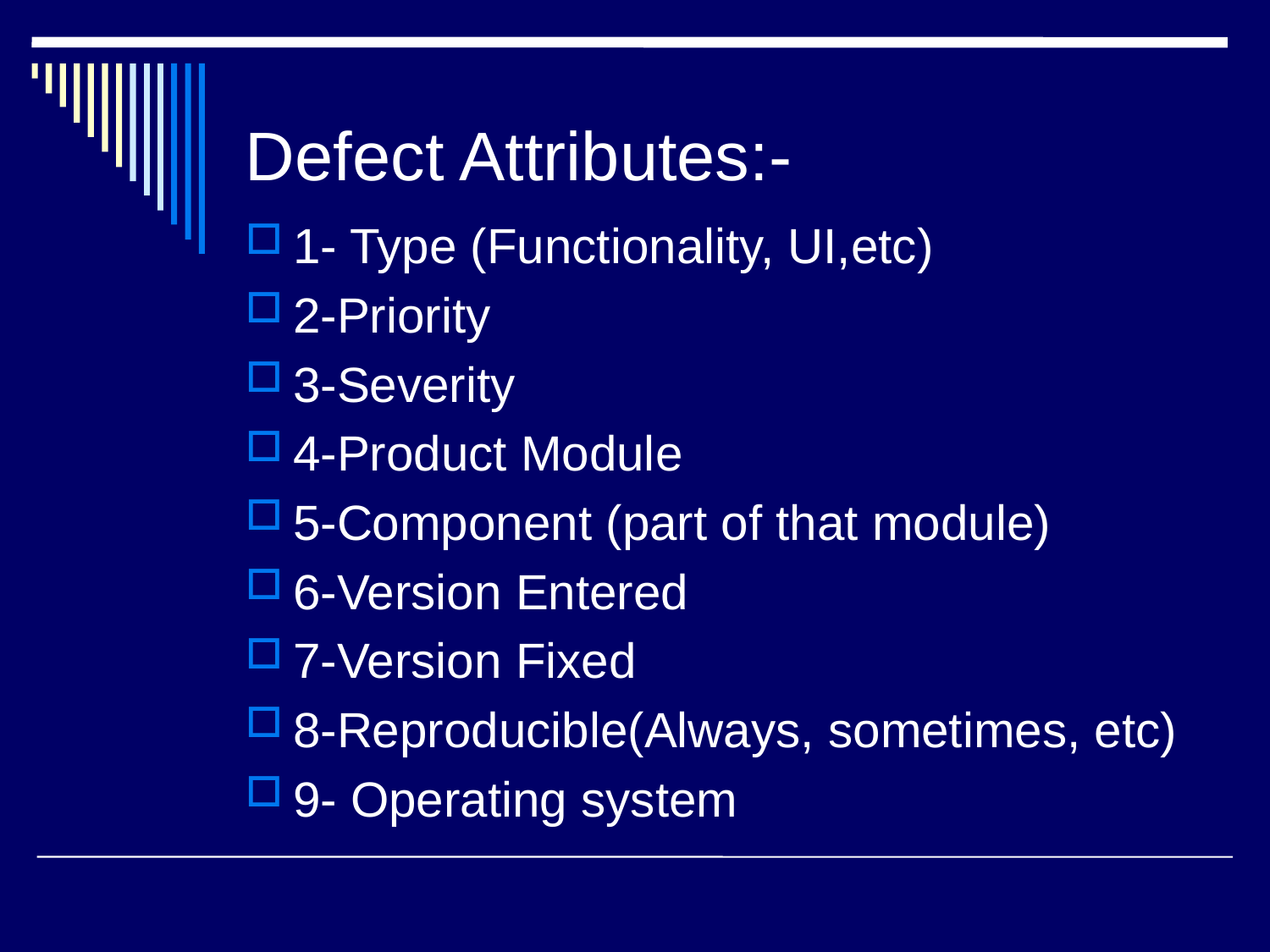

# Defect Attributes:-
1- Type (Functionality, UI,etc)
2-Priority
3-Severity
4-Product Module
5-Component (part of that module)
6-Version Entered
7-Version Fixed
8-Reproducible(Always, sometimes, etc)
9- Operating system